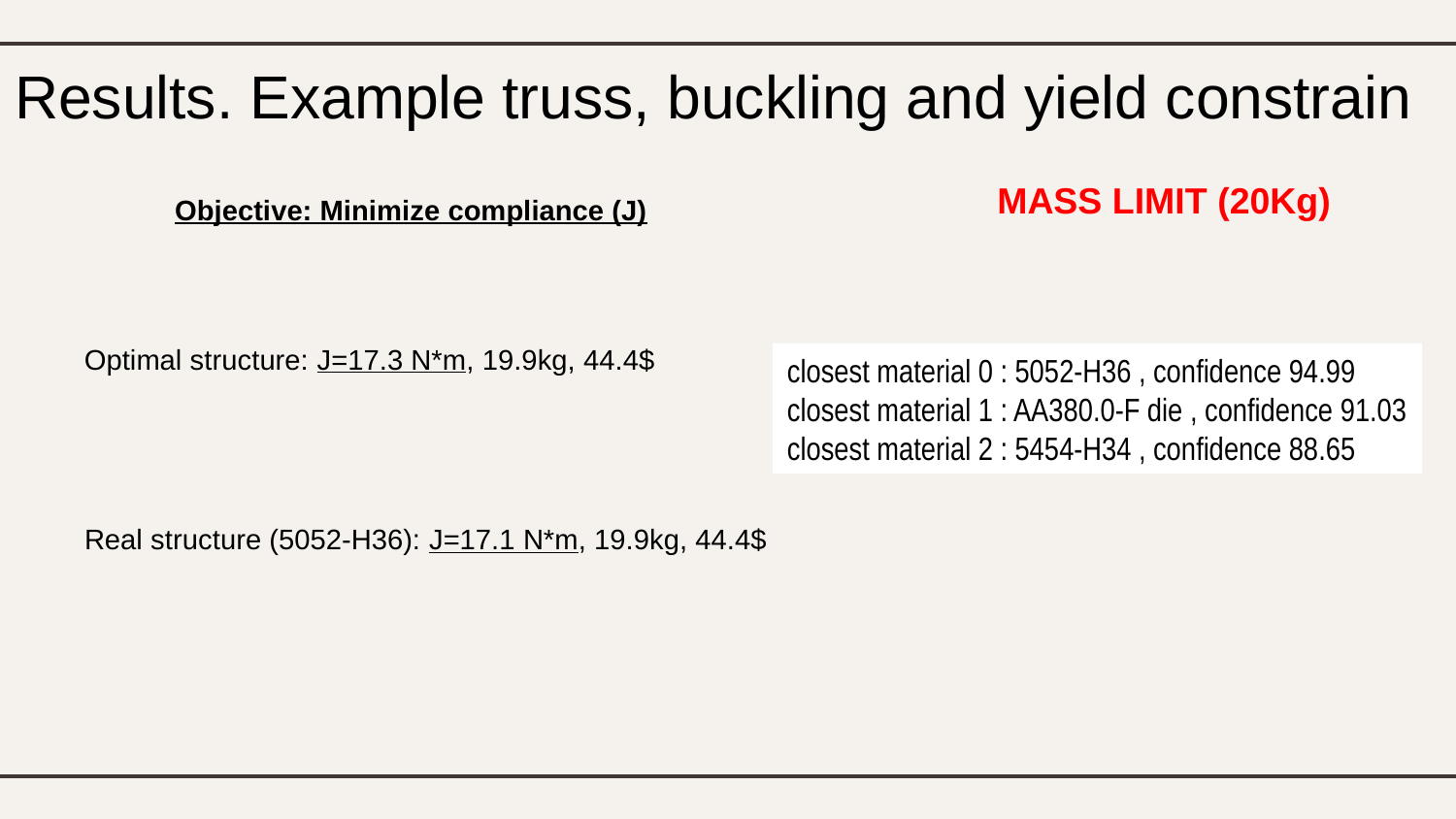

# Results. Example truss, buckling and yield constrain
MASS LIMIT (20Kg)
Objective: Minimize compliance (J)
Optimal structure: J=17.3 N*m, 19.9kg, 44.4$
closest material 0 : 5052-H36 , confidence 94.99
closest material 1 : AA380.0-F die , confidence 91.03
closest material 2 : 5454-H34 , confidence 88.65
Real structure (5052-H36): J=17.1 N*m, 19.9kg, 44.4$